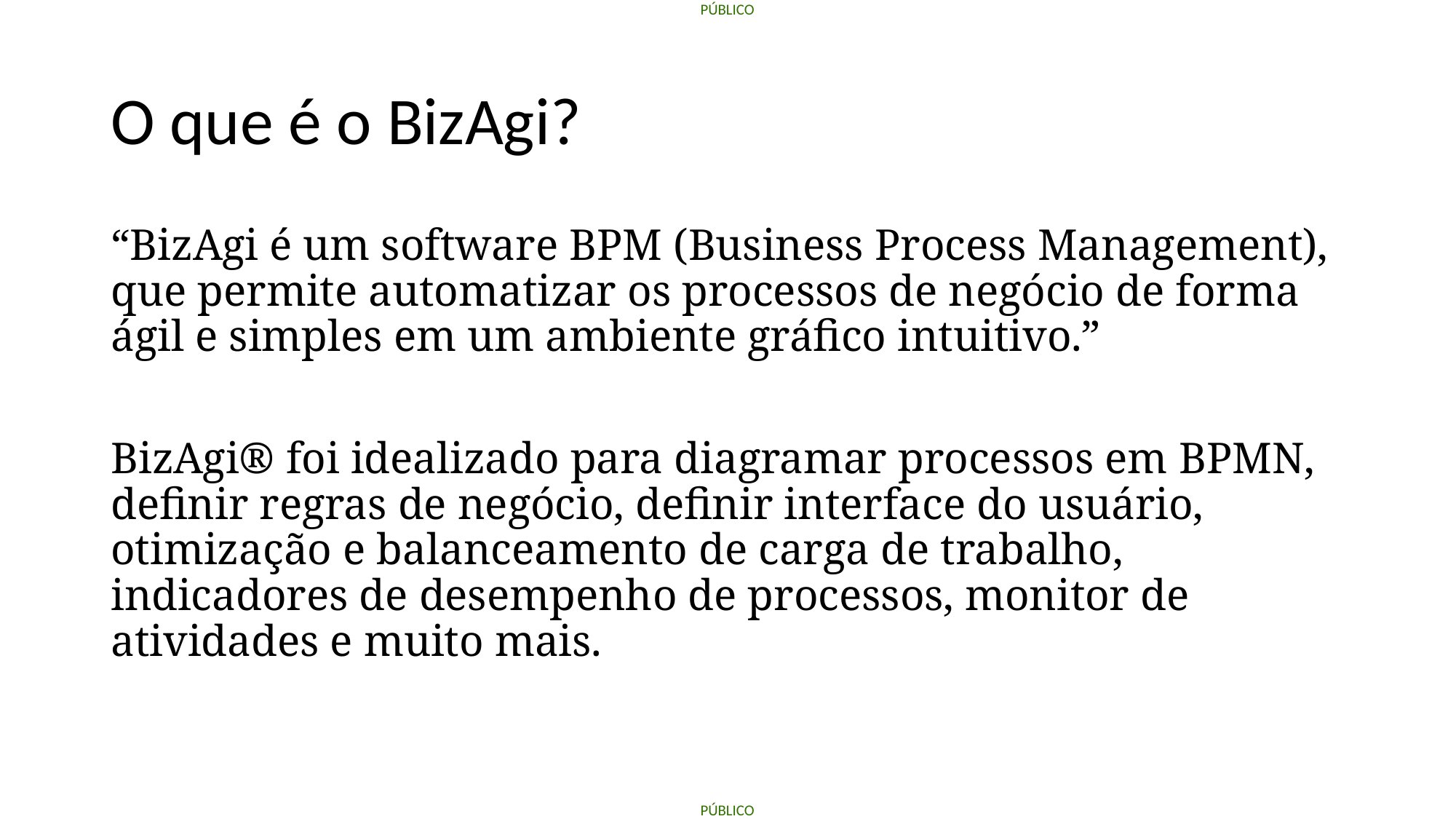

# O que é o BizAgi?
“BizAgi é um software BPM (Business Process Management), que permite automatizar os processos de negócio de forma ágil e simples em um ambiente gráfico intuitivo.”

BizAgi® foi idealizado para diagramar processos em BPMN, definir regras de negócio, definir interface do usuário, otimização e balanceamento de carga de trabalho, indicadores de desempenho de processos, monitor de atividades e muito mais.